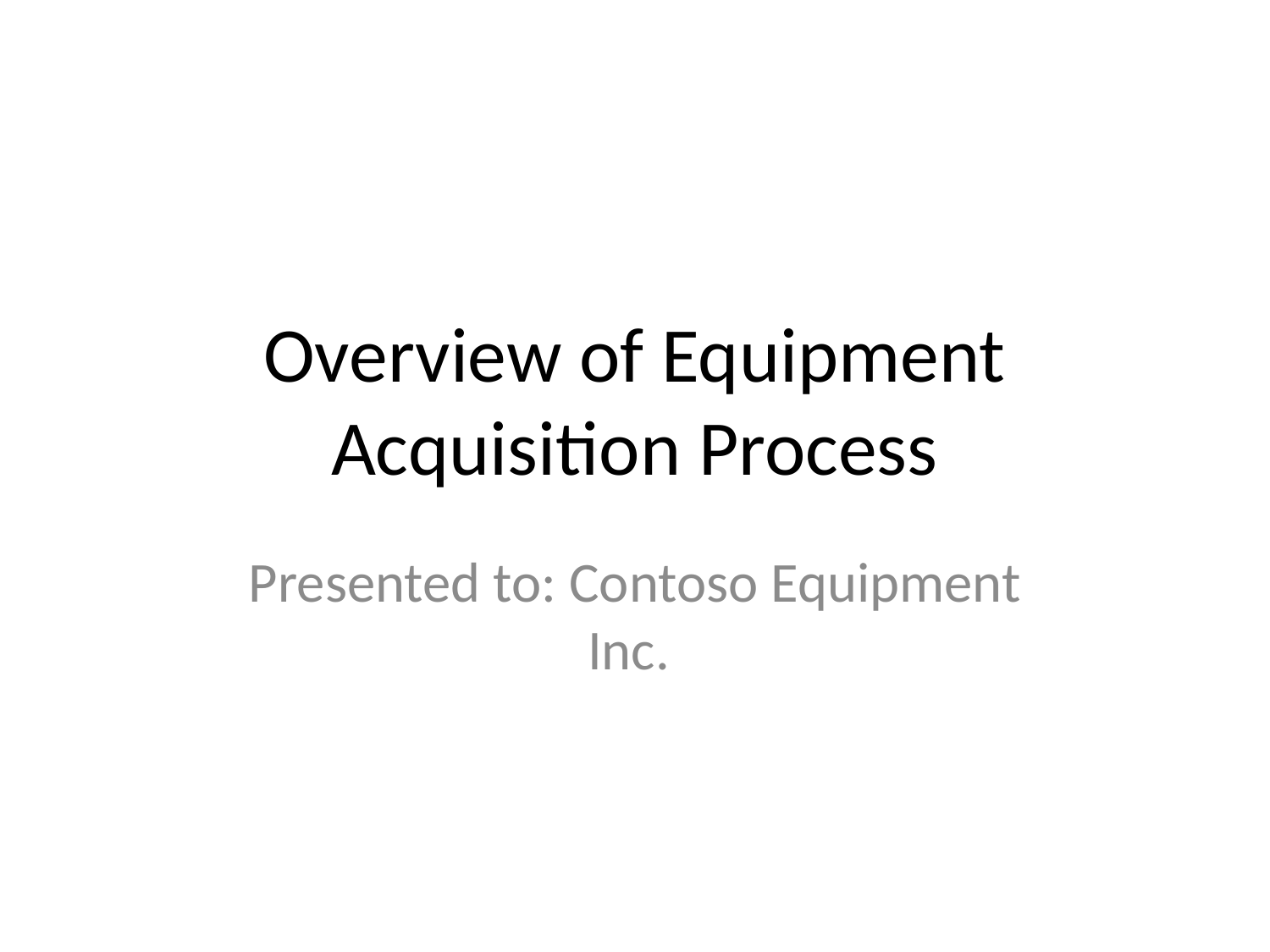

# Overview of Equipment Acquisition Process
Presented to: Contoso Equipment Inc.